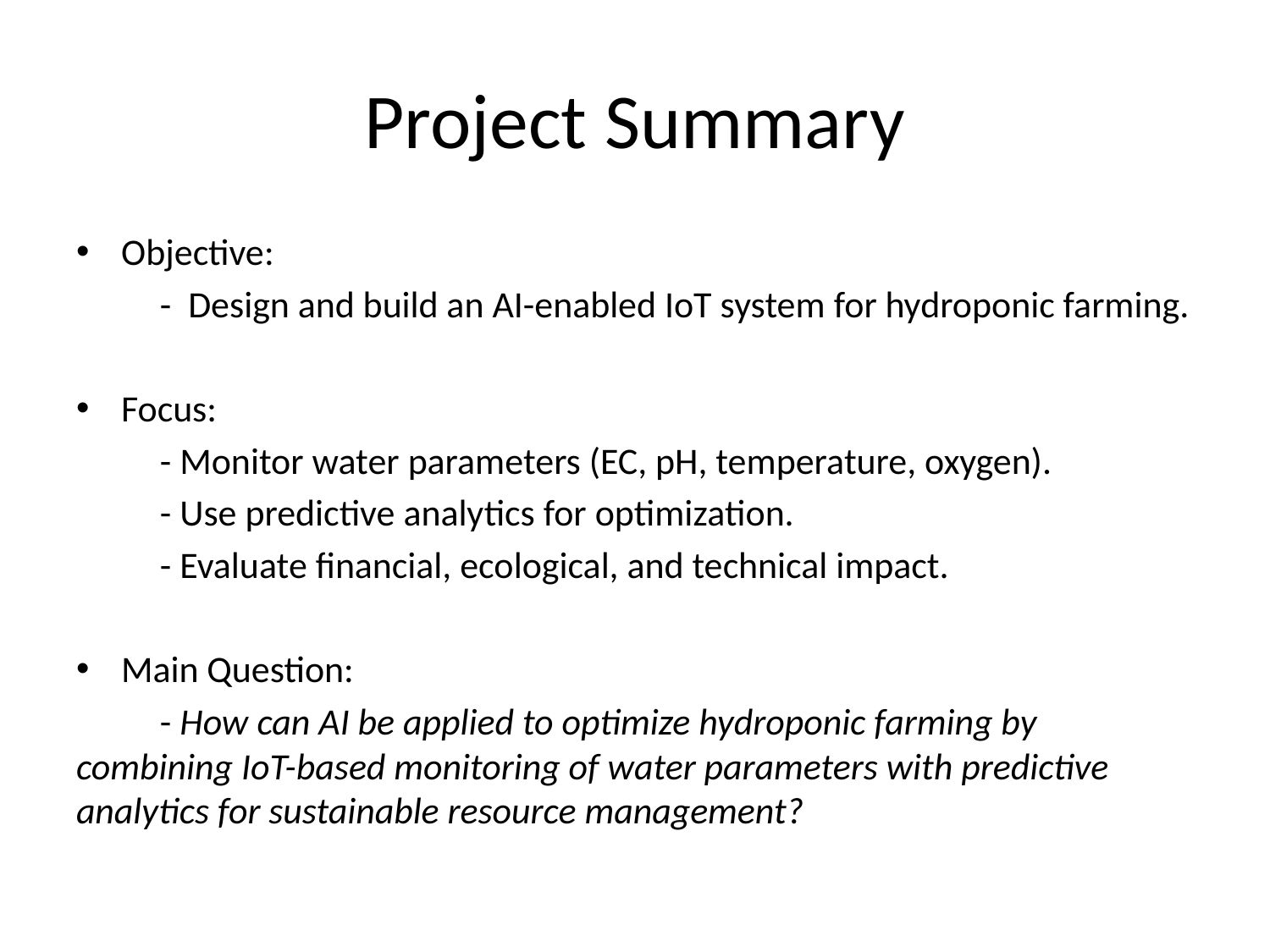

# Project Summary
Objective:
	-  Design and build an AI-enabled IoT system for hydroponic farming.

Focus:
	- Monitor water parameters (EC, pH, temperature, oxygen).
	- Use predictive analytics for optimization.
	- Evaluate financial, ecological, and technical impact.

Main Question:
	- How can AI be applied to optimize hydroponic farming by combining IoT-based monitoring of water parameters with predictive analytics for sustainable resource management?